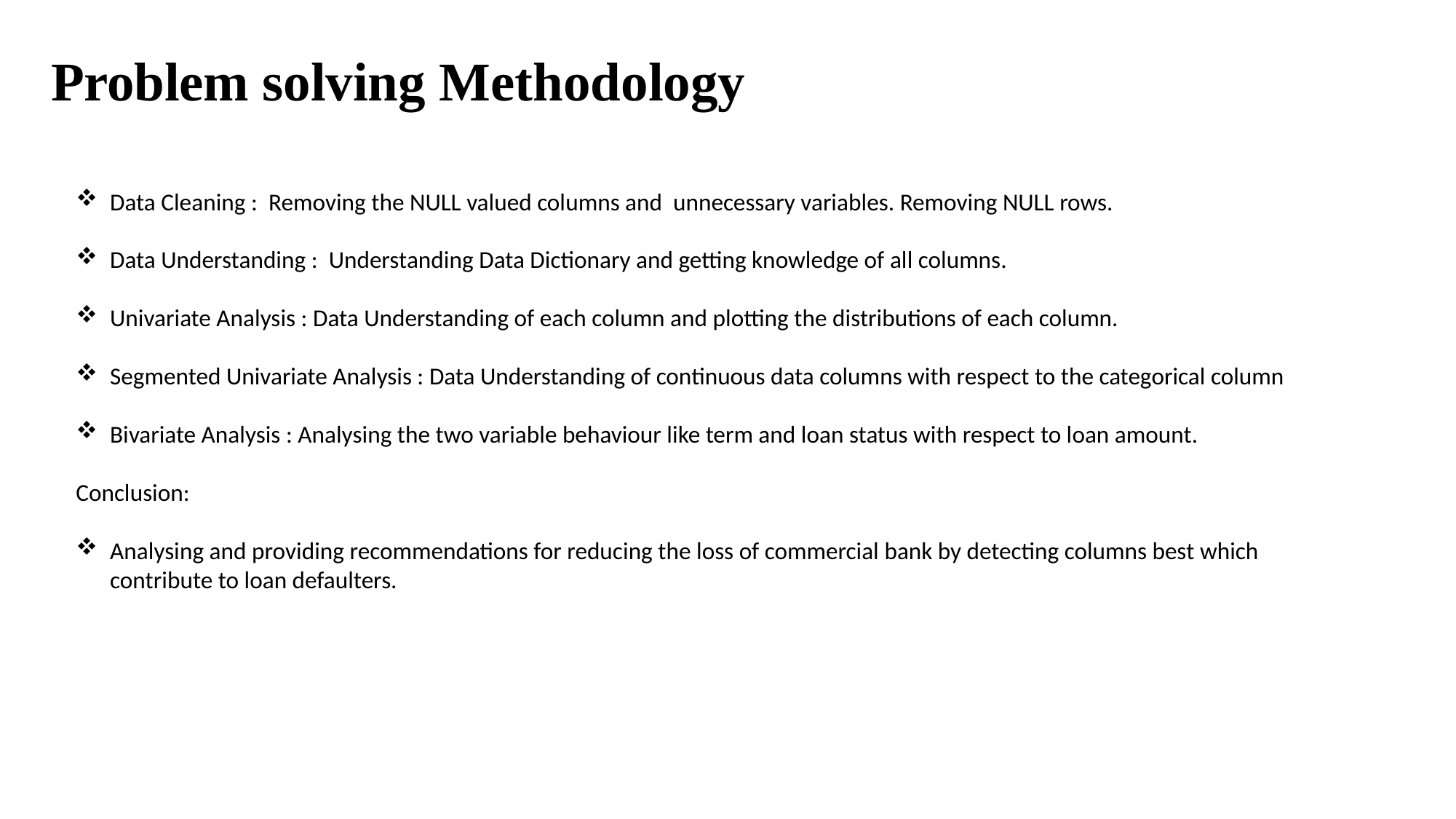

# Problem solving Methodology
Data Cleaning :  Removing the NULL valued columns and  unnecessary variables. Removing NULL rows.

Data Understanding :  Understanding Data Dictionary and getting knowledge of all columns.

Univariate Analysis : Data Understanding of each column and plotting the distributions of each column.

Segmented Univariate Analysis : Data Understanding of continuous data columns with respect to the categorical column

Bivariate Analysis : Analysing the two variable behaviour like term and loan status with respect to loan amount.

Conclusion:

Analysing and providing recommendations for reducing the loss of commercial bank by detecting columns best which contribute to loan defaulters.